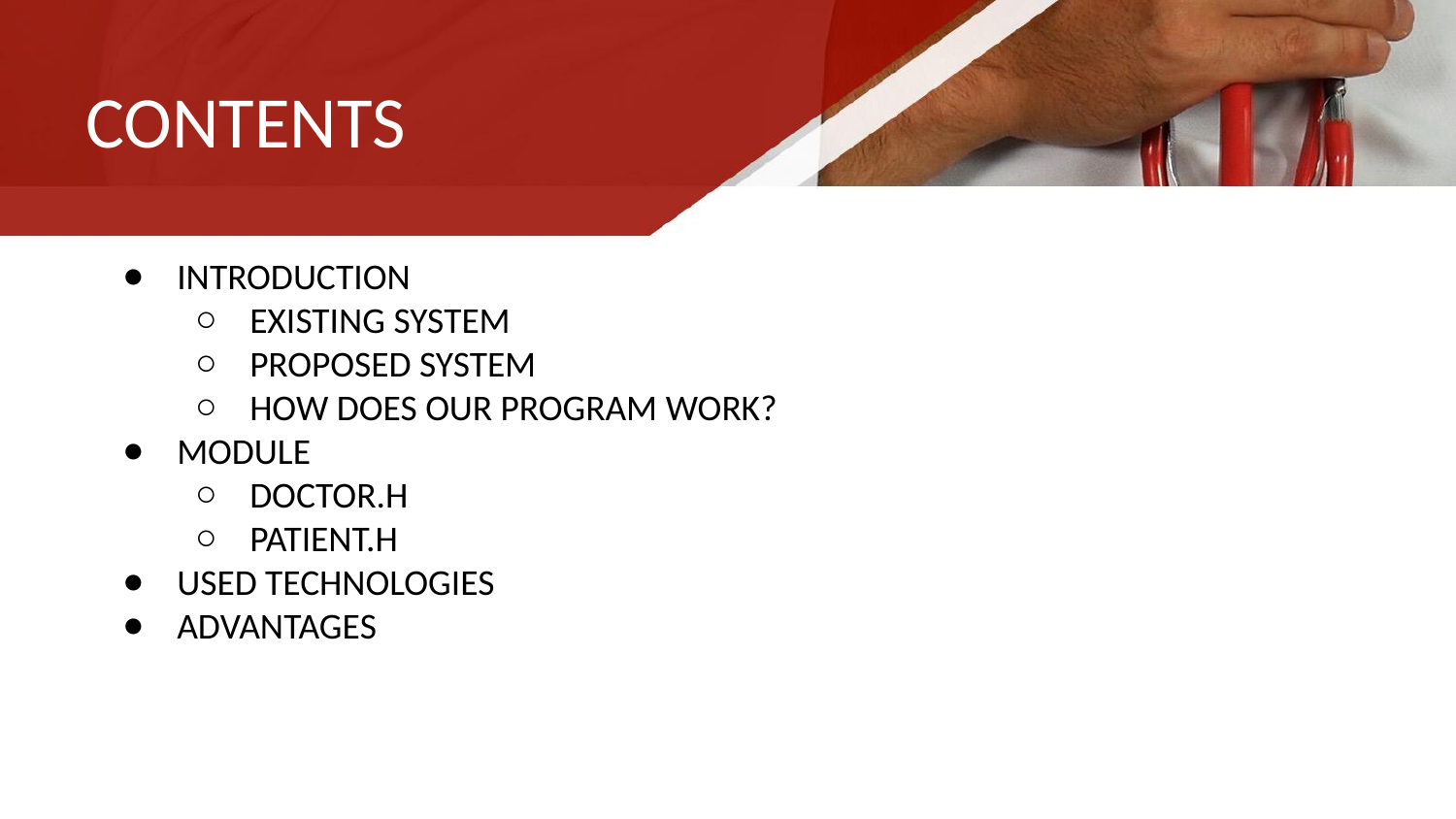

# CONTENTS
INTRODUCTION
EXISTING SYSTEM
PROPOSED SYSTEM
HOW DOES OUR PROGRAM WORK?
MODULE
DOCTOR.H
PATIENT.H
USED TECHNOLOGIES
ADVANTAGES